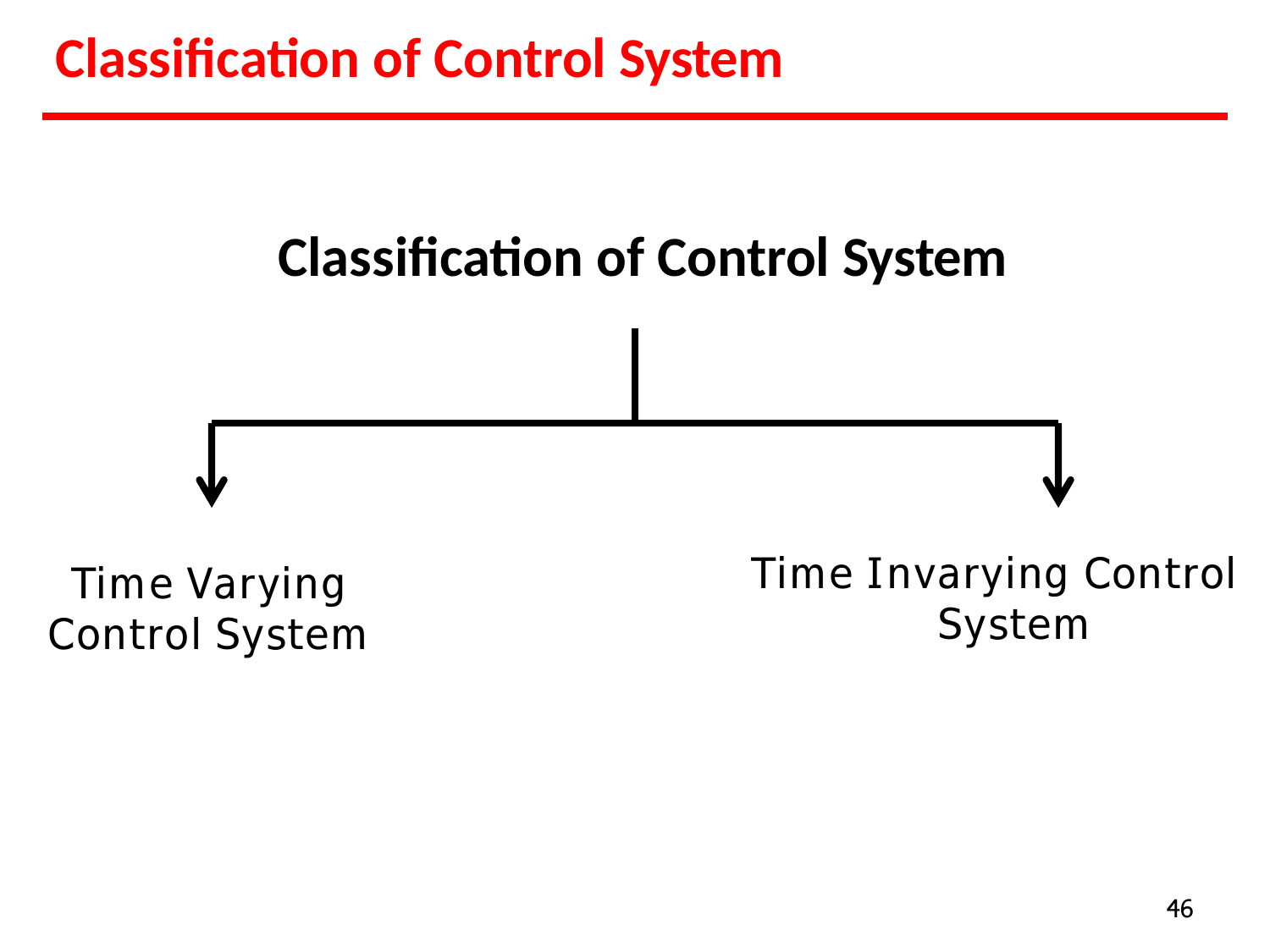

# Classification of Control System

Classification of Control System

Time Invarying Control  System
Time Varying  Control System
46